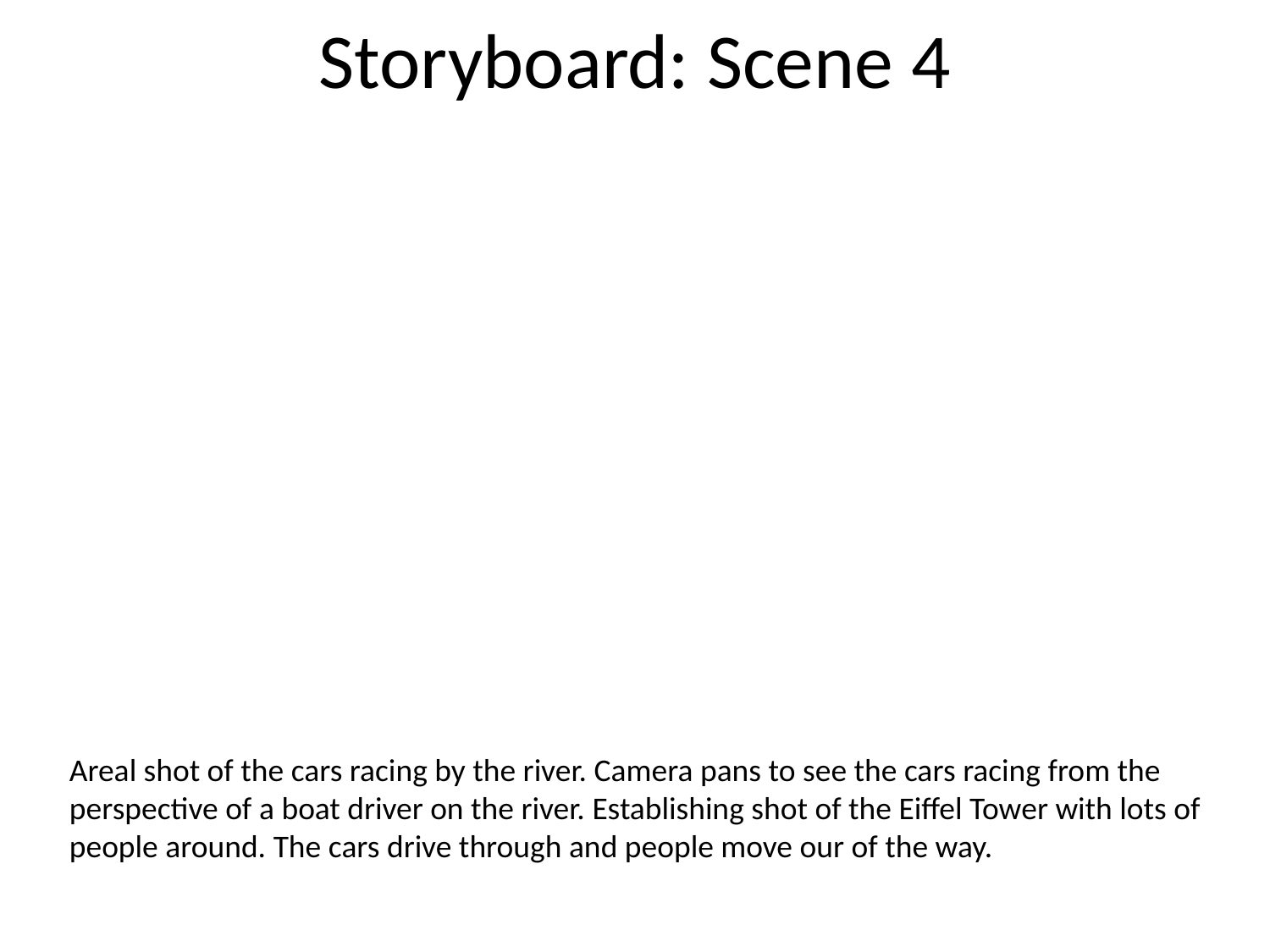

# Storyboard: Scene 4

Areal shot of the cars racing by the river. Camera pans to see the cars racing from the perspective of a boat driver on the river. Establishing shot of the Eiffel Tower with lots of people around. The cars drive through and people move our of the way.